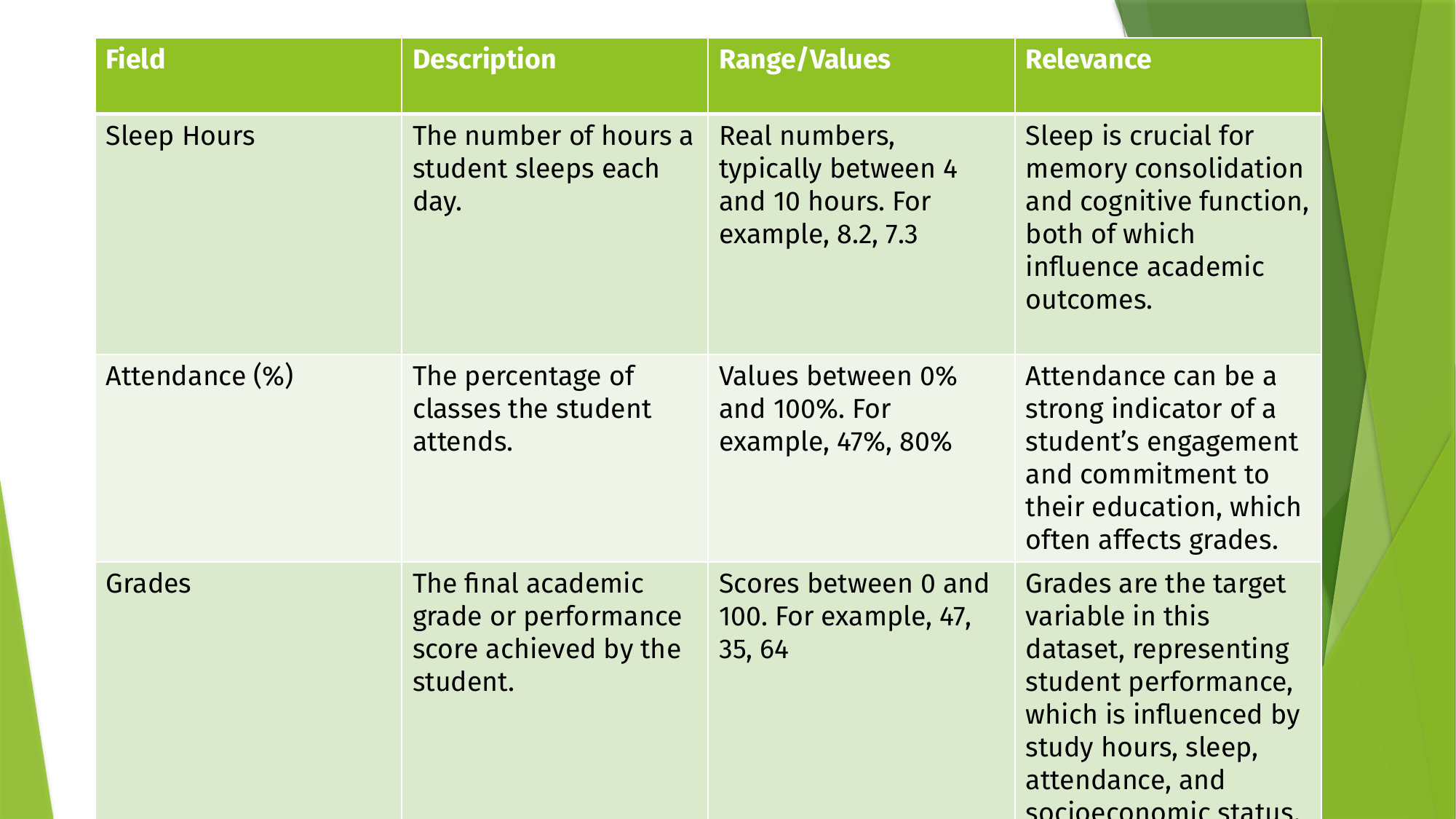

| Field | Description | Range/Values | Relevance |
| --- | --- | --- | --- |
| Sleep Hours | The number of hours a student sleeps each day. | Real numbers, typically between 4 and 10 hours. For example, 8.2, 7.3 | Sleep is crucial for memory consolidation and cognitive function, both of which influence academic outcomes. |
| Attendance (%) | The percentage of classes the student attends. | Values between 0% and 100%. For example, 47%, 80% | Attendance can be a strong indicator of a student’s engagement and commitment to their education, which often affects grades. |
| Grades | The final academic grade or performance score achieved by the student. | Scores between 0 and 100. For example, 47, 35, 64 | Grades are the target variable in this dataset, representing student performance, which is influenced by study hours, sleep, attendance, and socioeconomic status. |